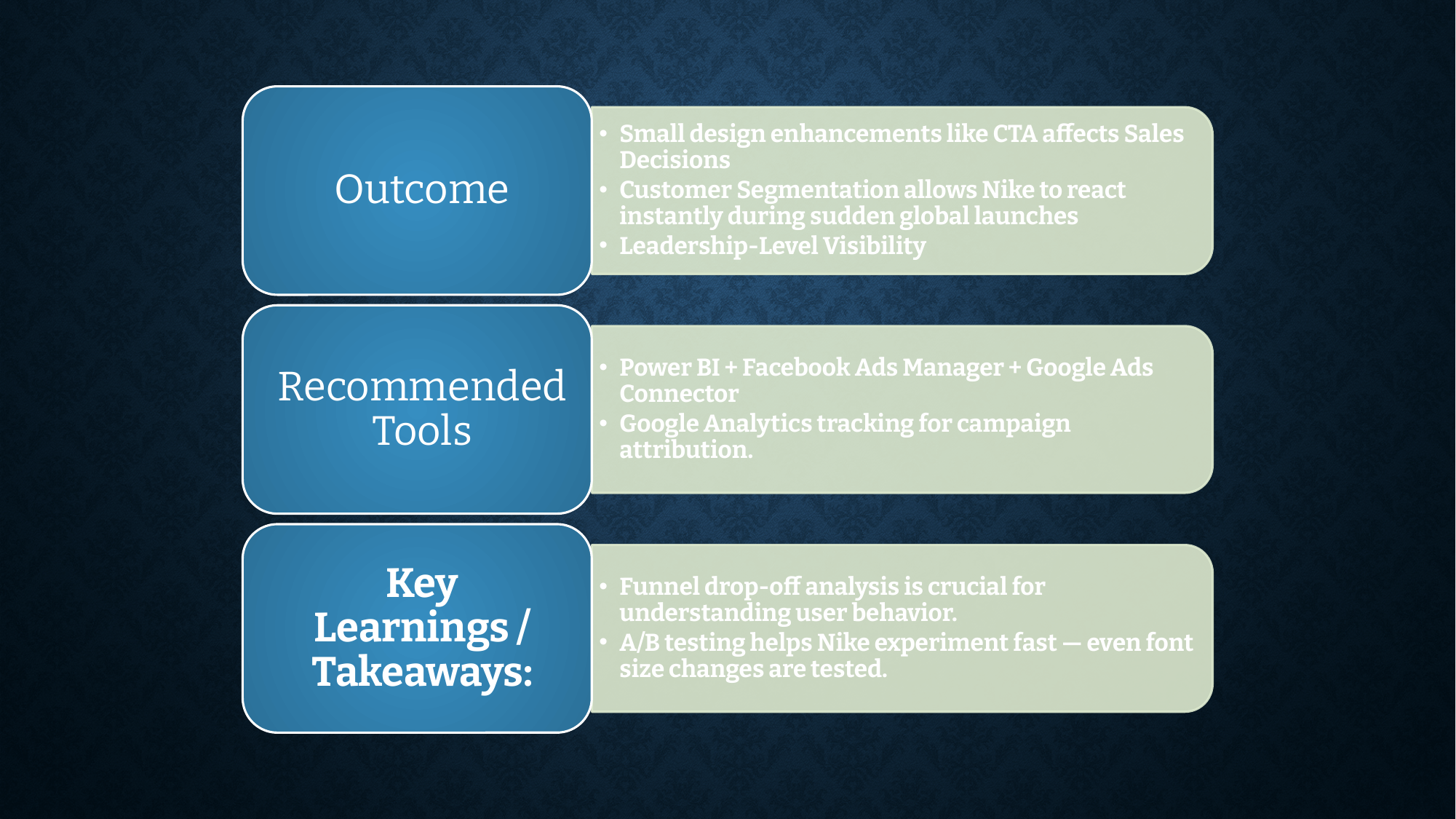

Small design enhancements like CTA affects Sales Decisions
Customer Segmentation allows Nike to react instantly during sudden global launches
Leadership-Level Visibility
Outcome
Power BI + Facebook Ads Manager + Google Ads Connector
Google Analytics tracking for campaign attribution.
Recommended Tools
Funnel drop-off analysis is crucial for understanding user behavior.
A/B testing helps Nike experiment fast — even font size changes are tested.
Key Learnings / Takeaways: